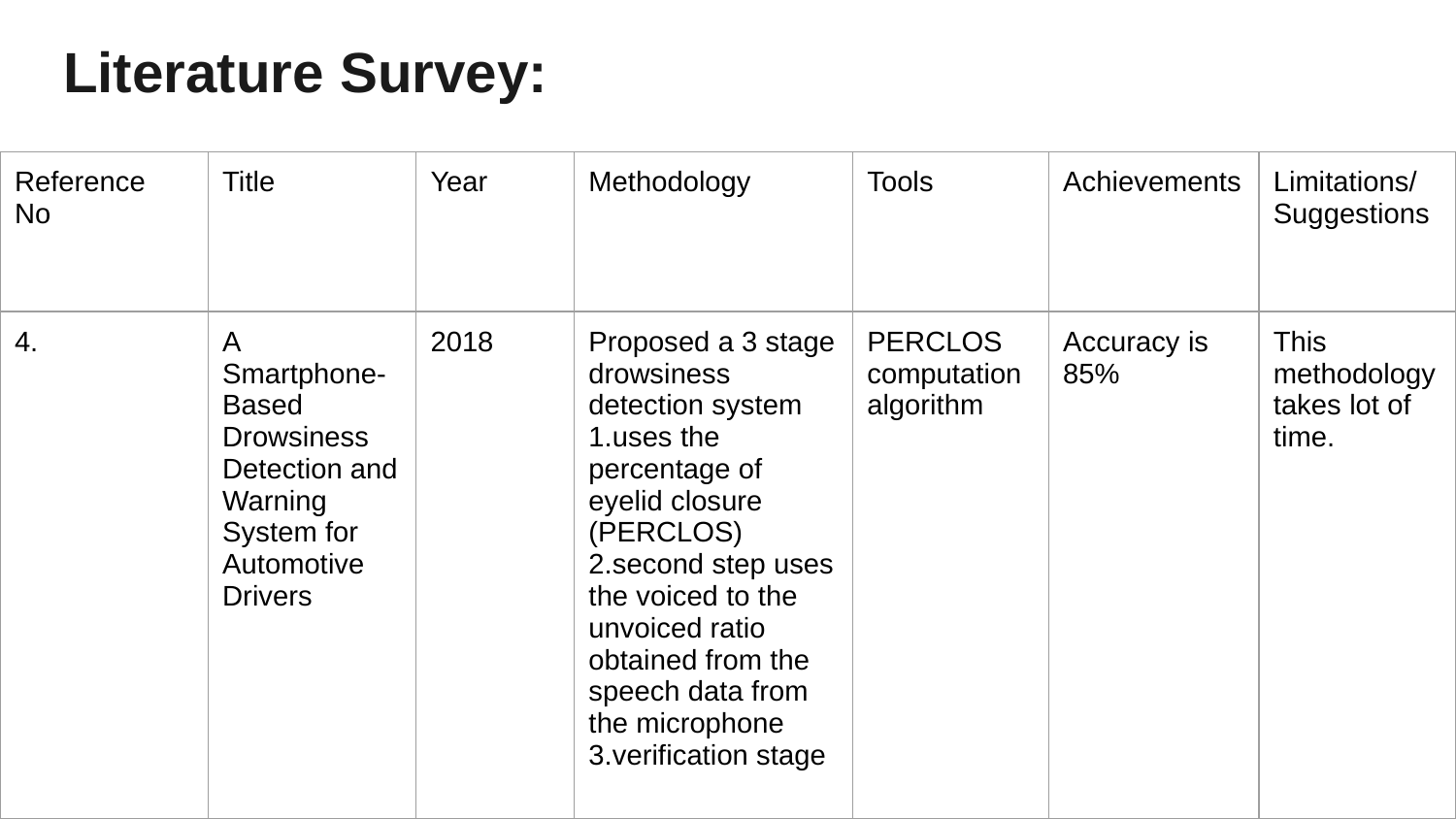

Literature Survey:
| Reference No | Title | Year | Methodology | Tools | Achievements | Limitations/ Suggestions |
| --- | --- | --- | --- | --- | --- | --- |
| 4. | A Smartphone-Based Drowsiness Detection and Warning System for Automotive Drivers | 2018 | Proposed a 3 stage drowsiness detection system 1.uses the percentage of eyelid closure (PERCLOS) 2.second step uses the voiced to the unvoiced ratio obtained from the speech data from the microphone 3.verification stage | PERCLOS computation algorithm | Accuracy is 85% | This methodology takes lot of time. |